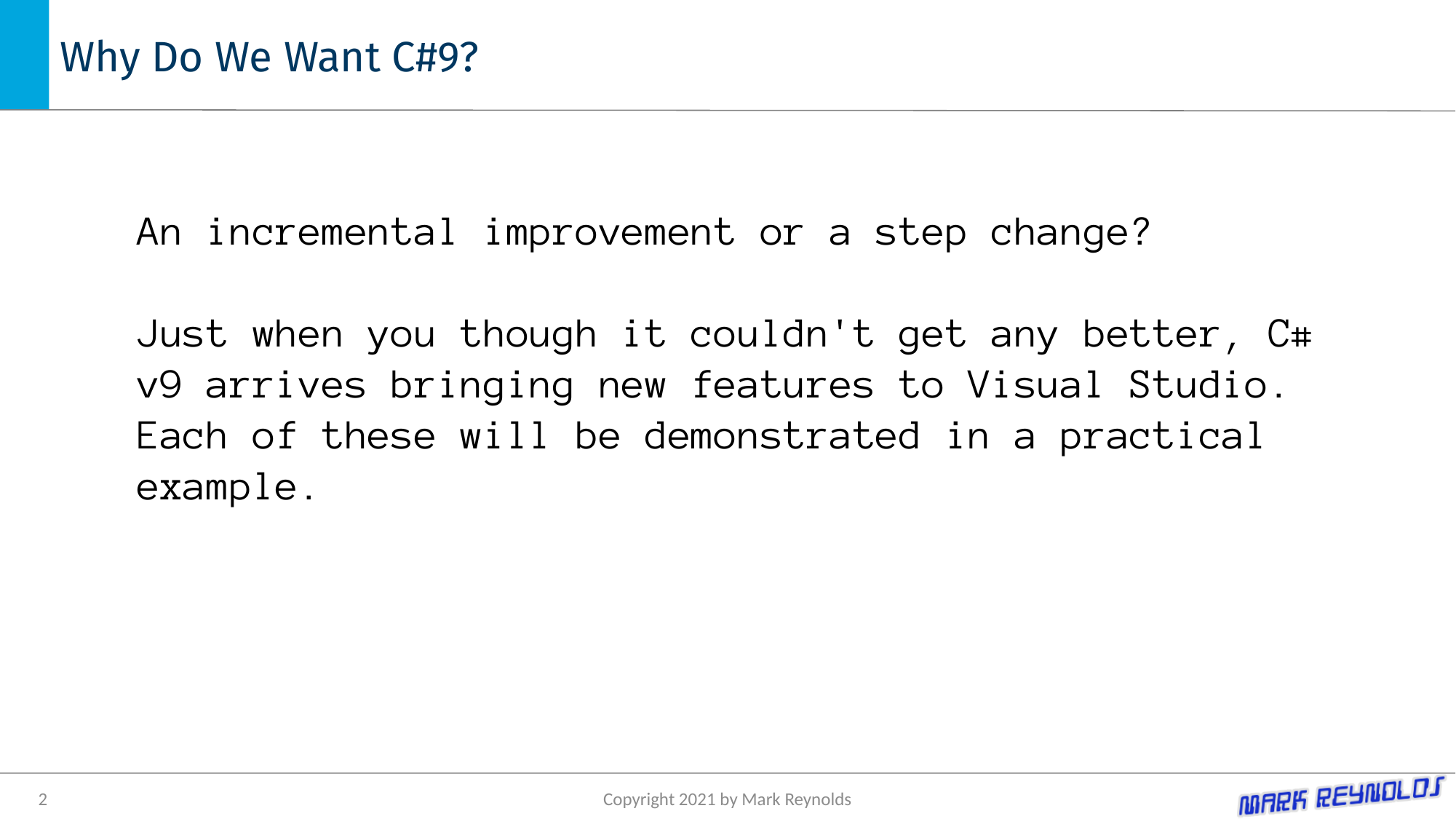

# Why Do We Want C#9?
An incremental improvement or a step change?

Just when you though it couldn't get any better, C# v9 arrives bringing new features to Visual Studio. Each of these will be demonstrated in a practical example.
2
Copyright 2021 by Mark Reynolds